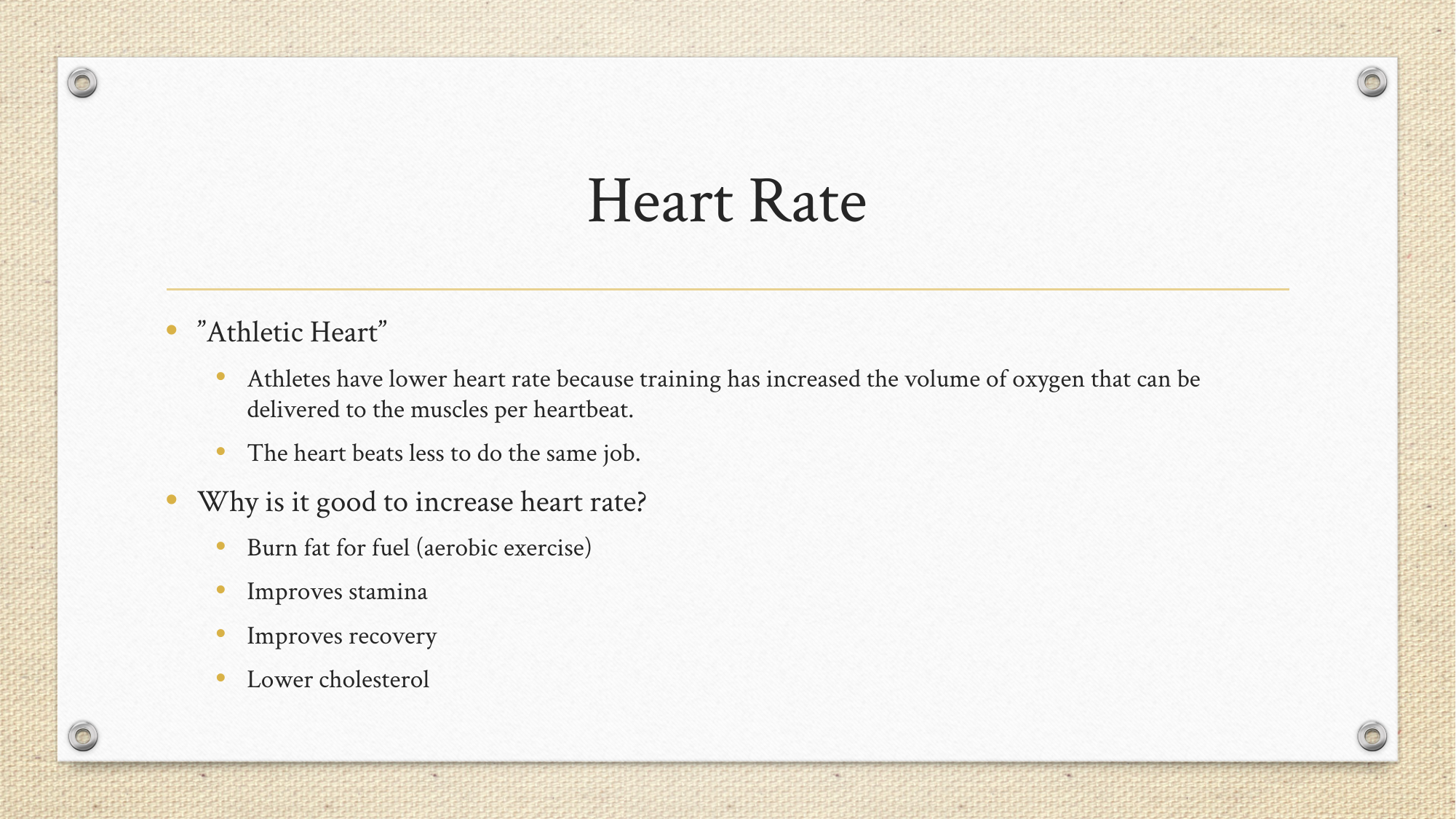

# Heart Rate
”Athletic Heart”
Athletes have lower heart rate because training has increased the volume of oxygen that can be delivered to the muscles per heartbeat.
The heart beats less to do the same job.
Why is it good to increase heart rate?
Burn fat for fuel (aerobic exercise)
Improves stamina
Improves recovery
Lower cholesterol